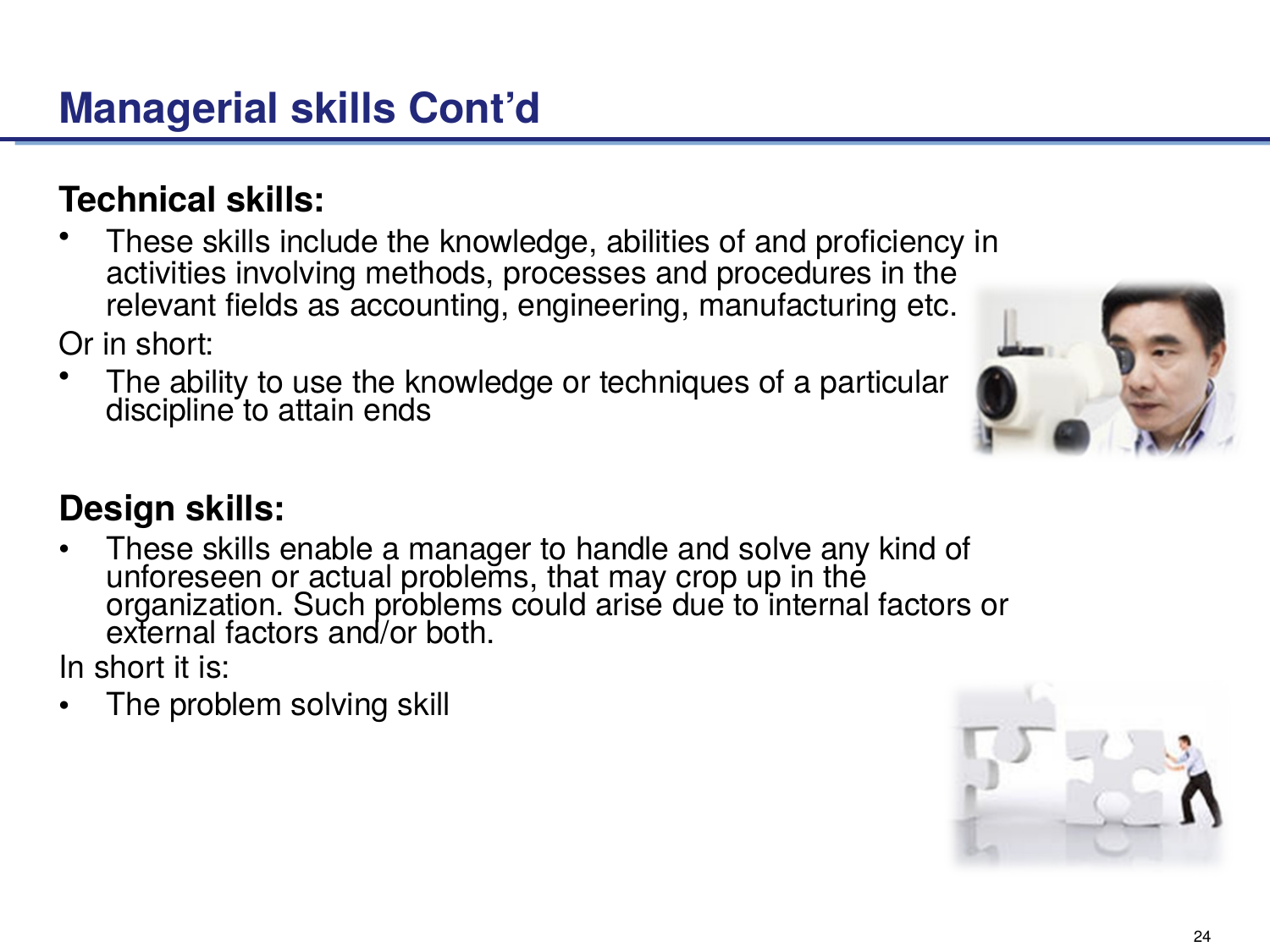

# Managerial skills Cont’d
Technical skills:
These skills include the knowledge, abilities of and proficiency in  activities involving methods, processes and procedures in the  relevant fields as accounting, engineering, manufacturing etc.
Or in short:
The ability to use the knowledge or techniques of a particular  discipline to attain ends

Design skills:
These skills enable a manager to handle and solve any kind of  unforeseen or actual problems, that may crop up in the  organization. Such problems could arise due to internal factors or  external factors and/or both.
In short it is:
The problem solving skill

24